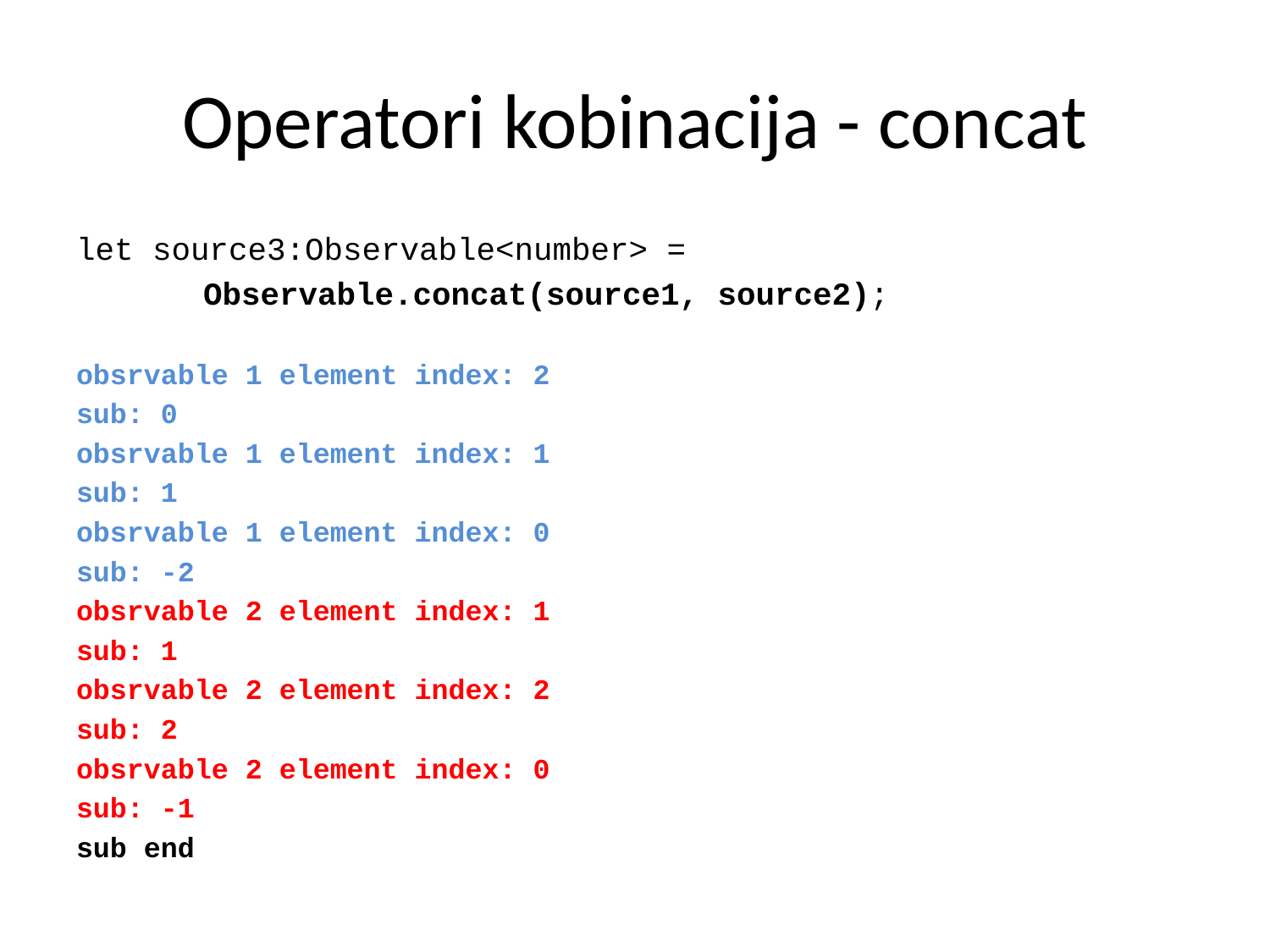

# Operatori kobinacija - concat
let source3:Observable<number> =
	Observable.concat(source1, source2);

obsrvable 1 element index: 2
sub: 0
obsrvable 1 element index: 1
sub: 1
obsrvable 1 element index: 0
sub: -2
obsrvable 2 element index: 1
sub: 1
obsrvable 2 element index: 2
sub: 2
obsrvable 2 element index: 0
sub: -1
sub end